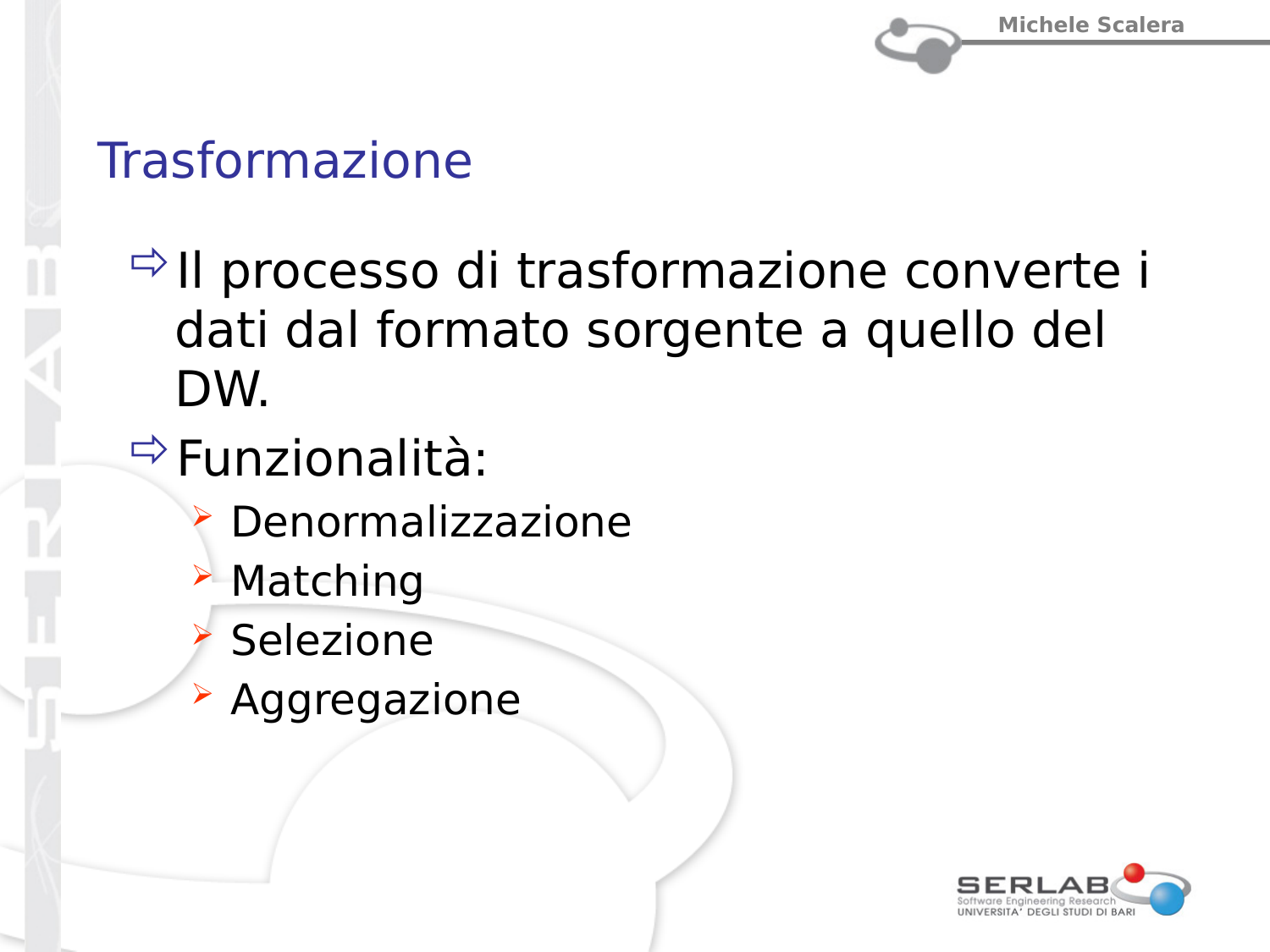

# Trasformazione
Il processo di trasformazione converte i dati dal formato sorgente a quello del DW.
Funzionalità:
Denormalizzazione
Matching
Selezione
Aggregazione
Prof. Michele Scalera